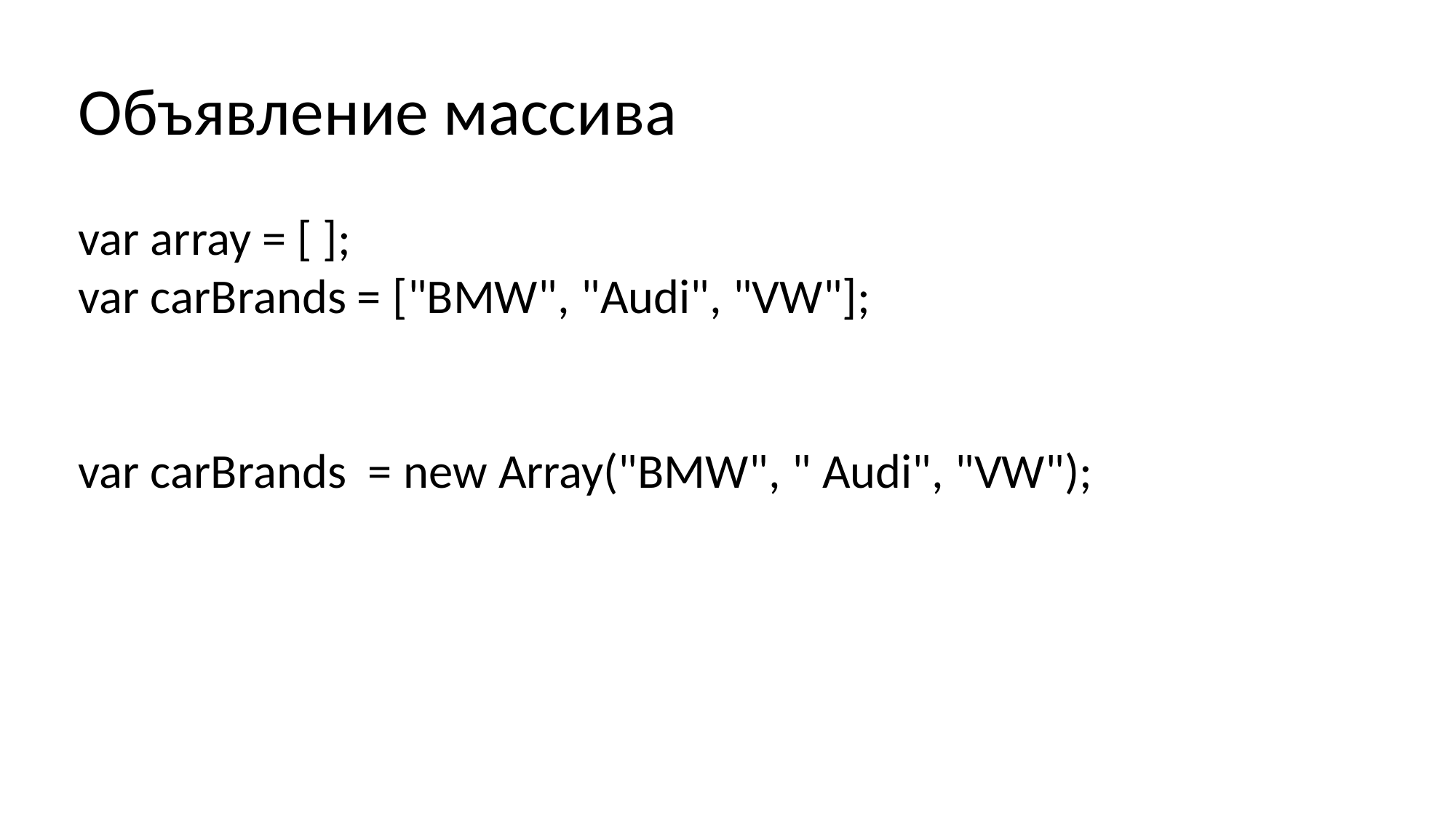

Объявление массива

var array = [ ];
var carBrands = ["BMW", "Audi", "VW"];

var carBrands  = new Array("BMW", " Audi", "VW");